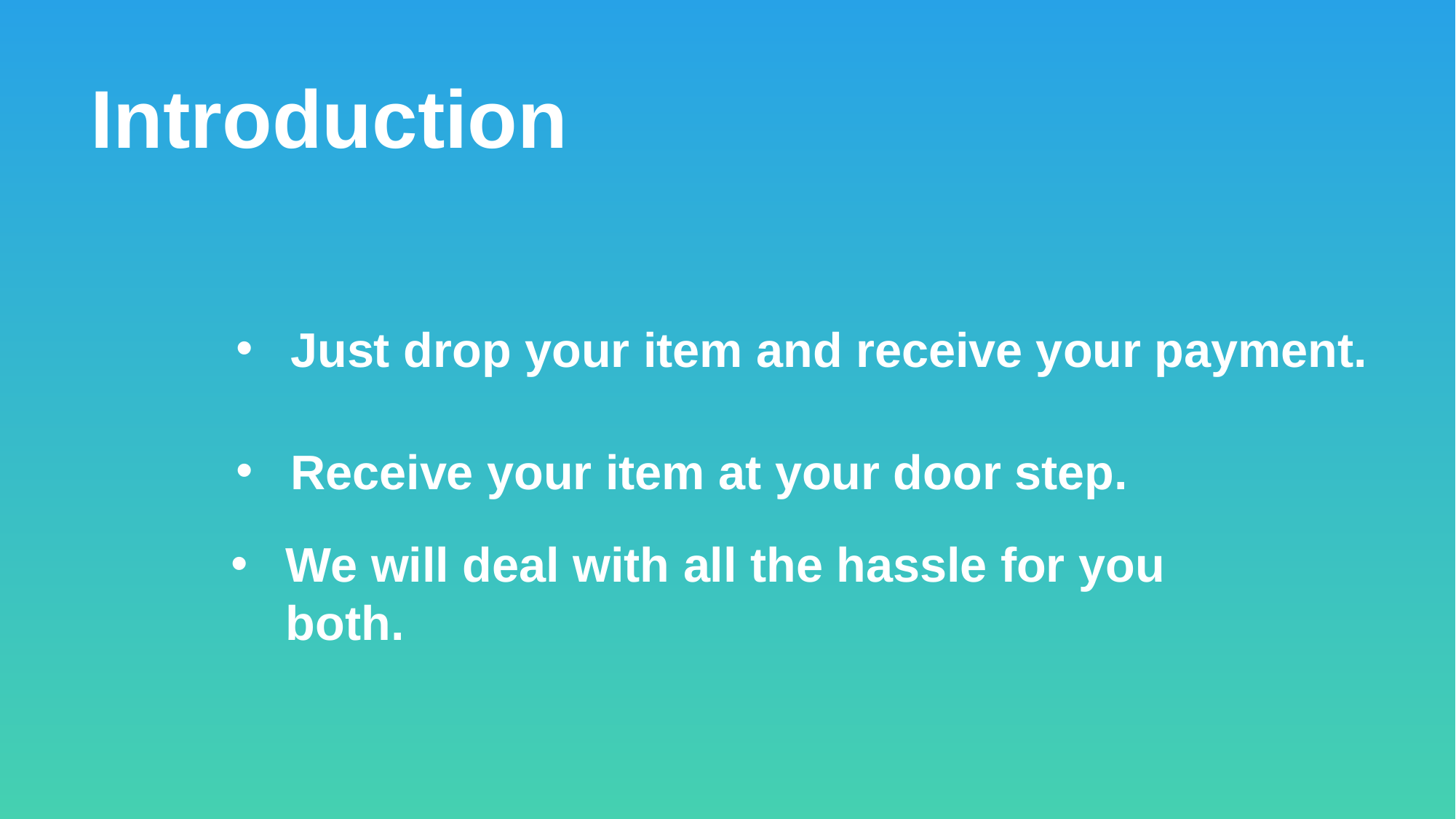

Introduction
Just drop your item and receive your payment.
Receive your item at your door step.
We will deal with all the hassle for you both.